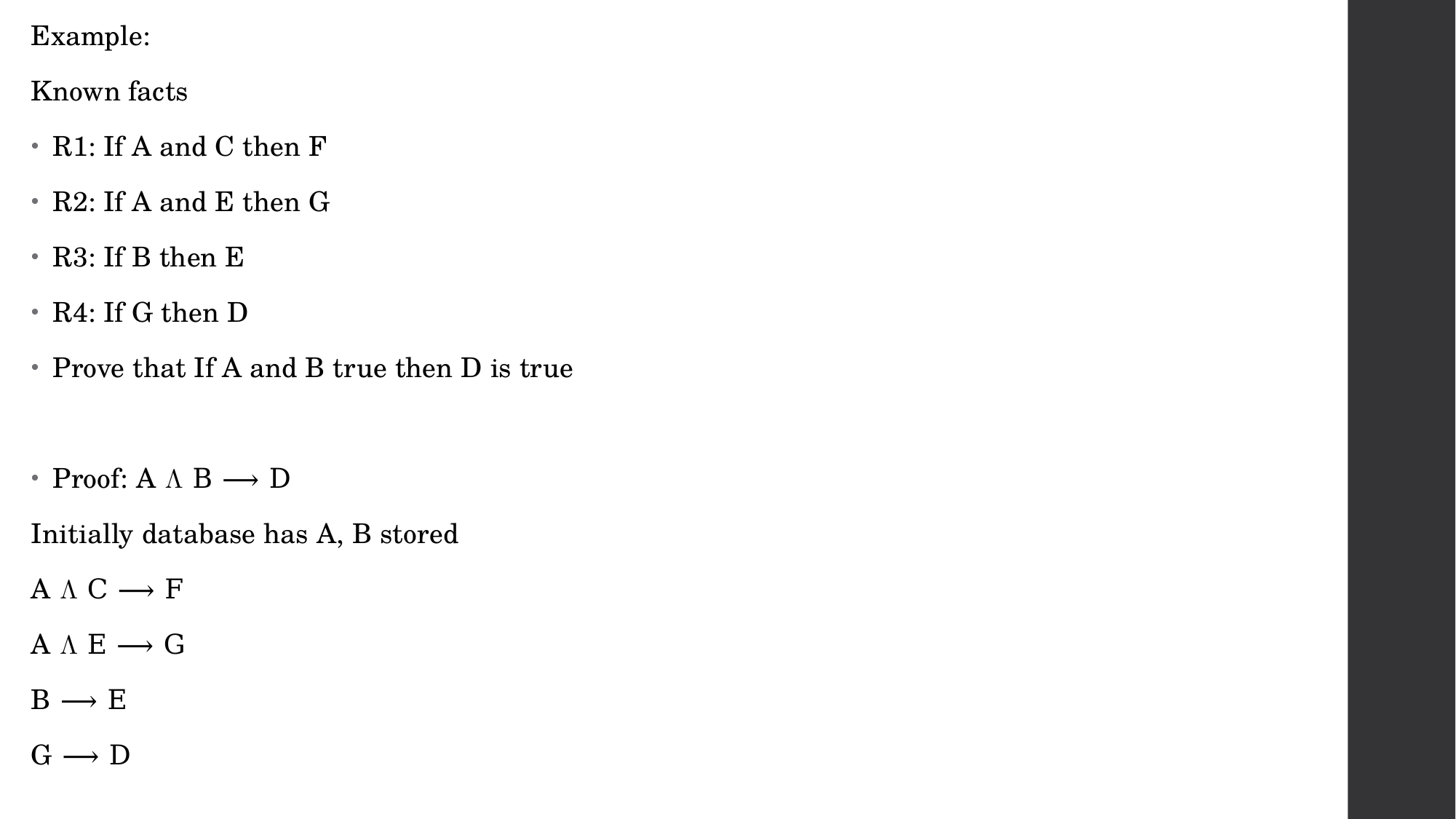

Example:
Known facts
R1: If A and C then F
R2: If A and E then G
R3: If B then E
R4: If G then D
Prove that If A and B true then D is true

Proof: A Ʌ B ⟶ D
Initially database has A, B stored
A Ʌ C ⟶ F
A Ʌ E ⟶ G
B ⟶ E
G ⟶ D